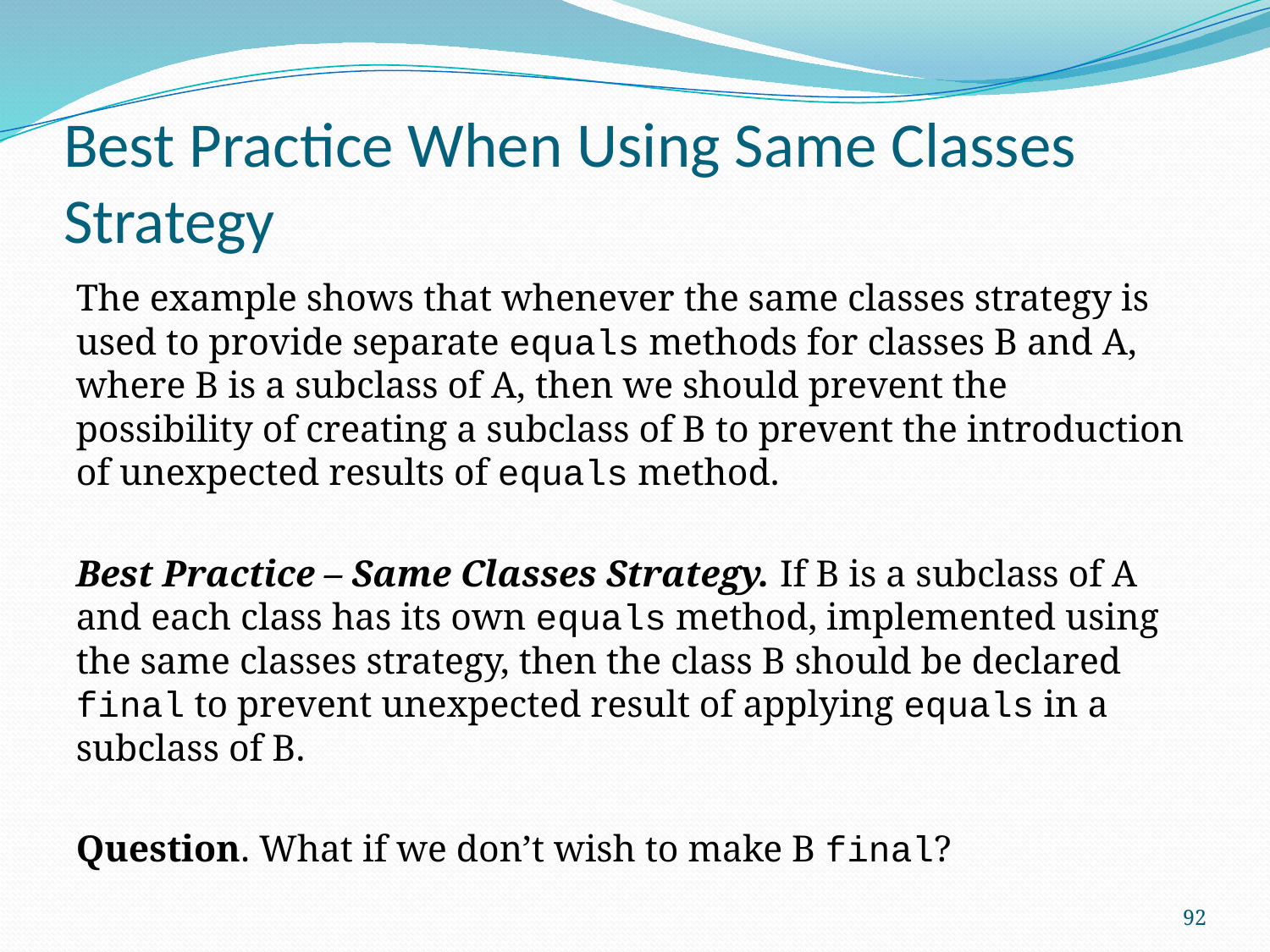

# Best Practice When Using Same Classes Strategy
The example shows that whenever the same classes strategy is used to provide separate equals methods for classes B and A, where B is a subclass of A, then we should prevent the possibility of creating a subclass of B to prevent the introduction of unexpected results of equals method.

Best Practice – Same Classes Strategy. If B is a subclass of A and each class has its own equals method, implemented using the same classes strategy, then the class B should be declared final to prevent unexpected result of applying equals in a subclass of B.

Question. What if we don’t wish to make B final?

92